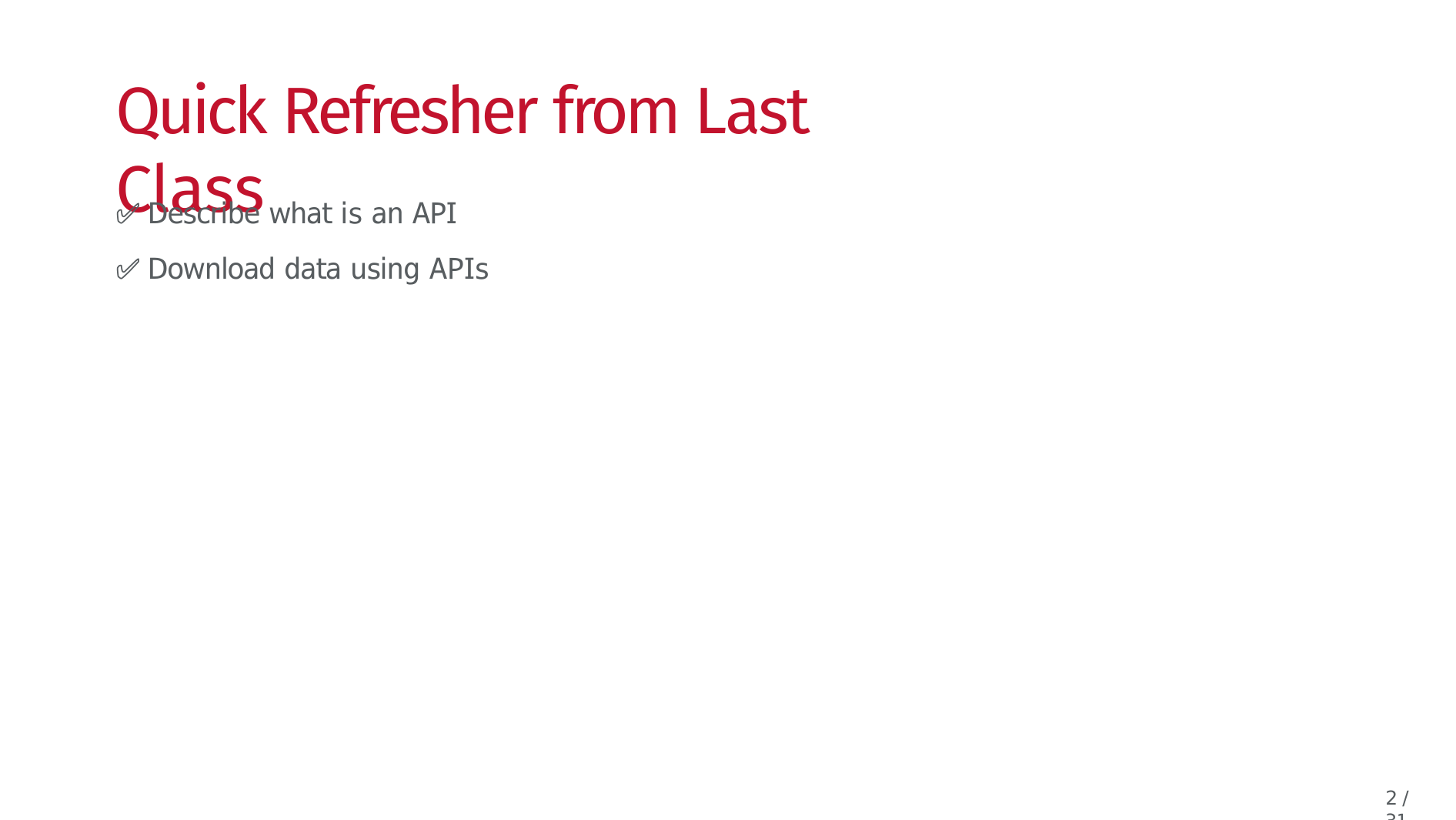

# Quick Refresher from Last Class
✅ Describe what is an API
✅ Download data using APIs
2 / 31